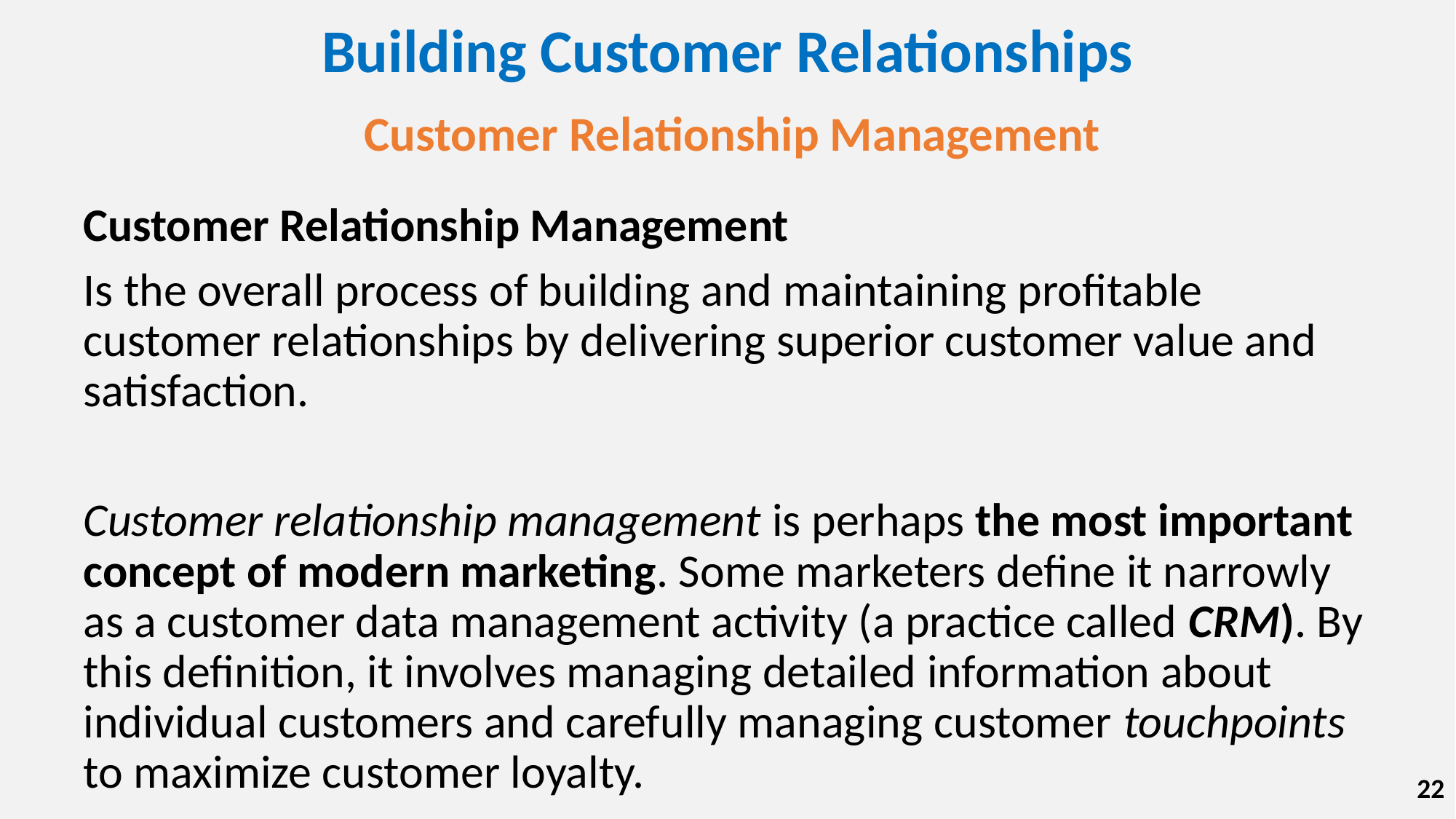

# Building Customer Relationships
Customer Relationship Management

Customer Relationship Management
Is the overall process of building and maintaining profitable customer relationships by delivering superior customer value and satisfaction.

Customer relationship management is perhaps the most important concept of modern marketing. Some marketers define it narrowly as a customer data management activity (a practice called CRM). By this definition, it involves managing detailed information about individual customers and carefully managing customer touchpoints to maximize customer loyalty.

22